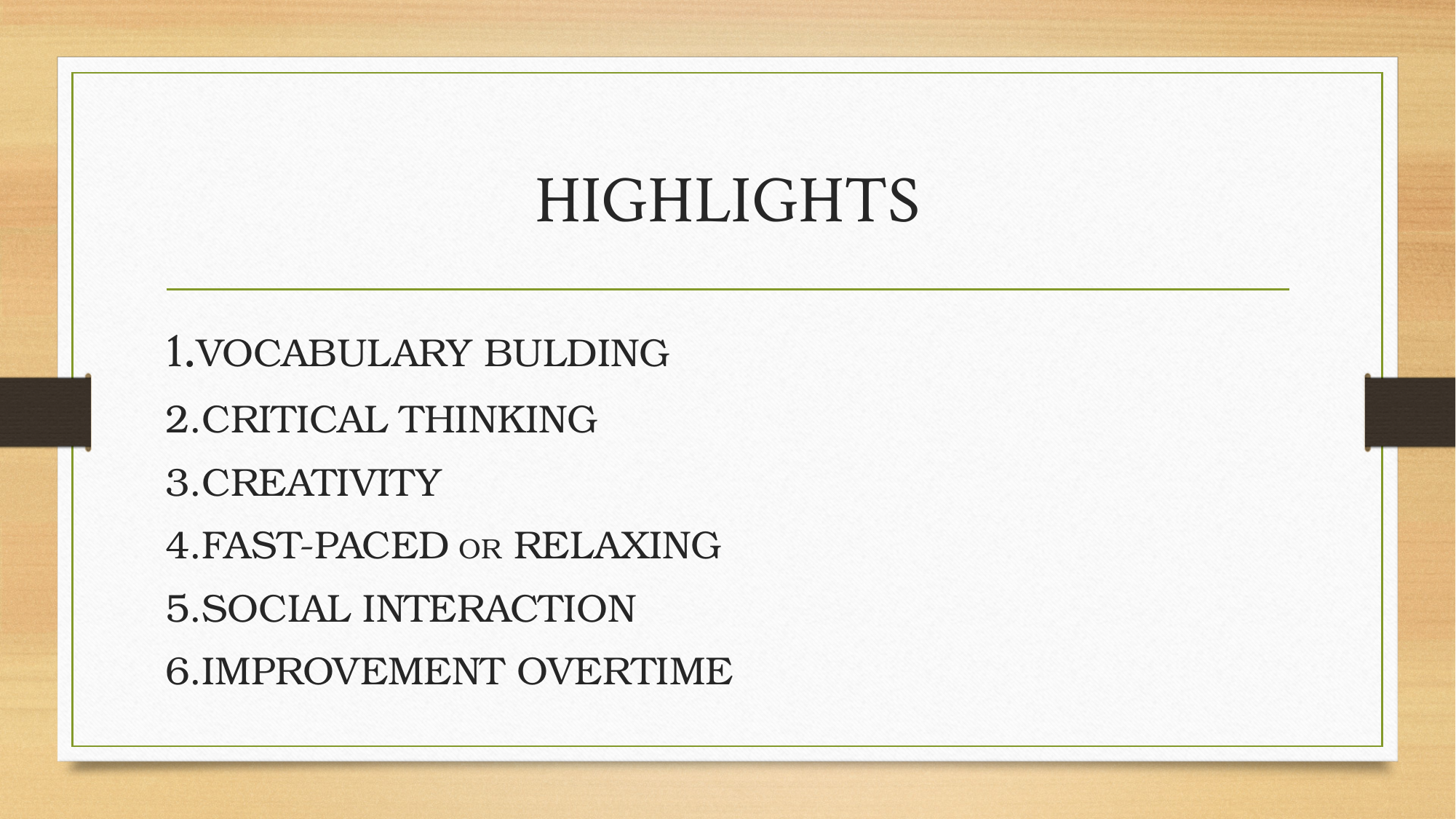

# HIGHLIGHTS
1.VOCABULARY BULDING
2.CRITICAL THINKING
3.CREATIVITY
4.FAST-PACED OR RELAXING
5.SOCIAL INTERACTION
6.IMPROVEMENT OVERTIME